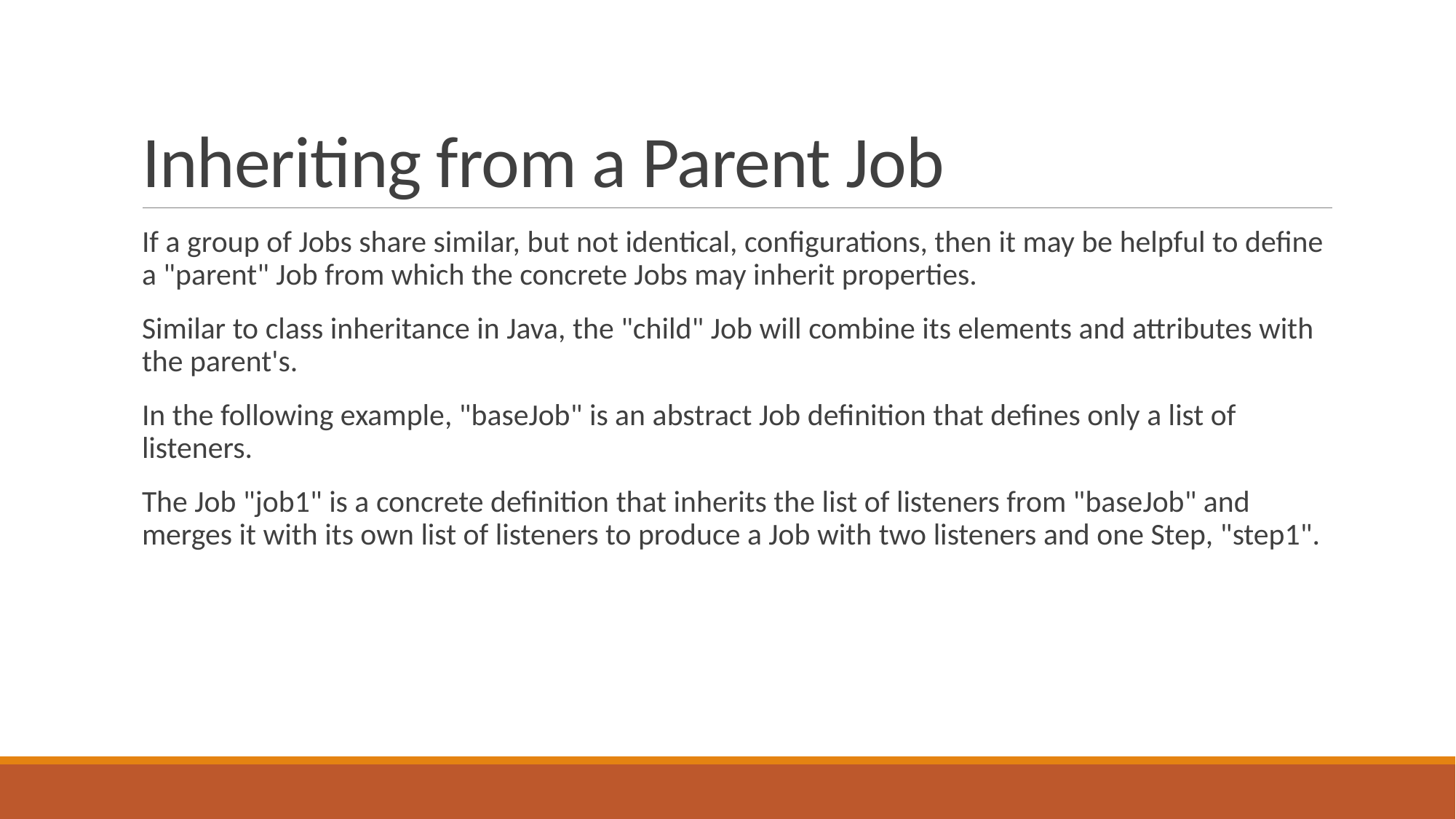

# Inheriting from a Parent Job
If a group of Jobs share similar, but not identical, configurations, then it may be helpful to define a "parent" Job from which the concrete Jobs may inherit properties.
Similar to class inheritance in Java, the "child" Job will combine its elements and attributes with the parent's.
In the following example, "baseJob" is an abstract Job definition that defines only a list of listeners.
The Job "job1" is a concrete definition that inherits the list of listeners from "baseJob" and merges it with its own list of listeners to produce a Job with two listeners and one Step, "step1".